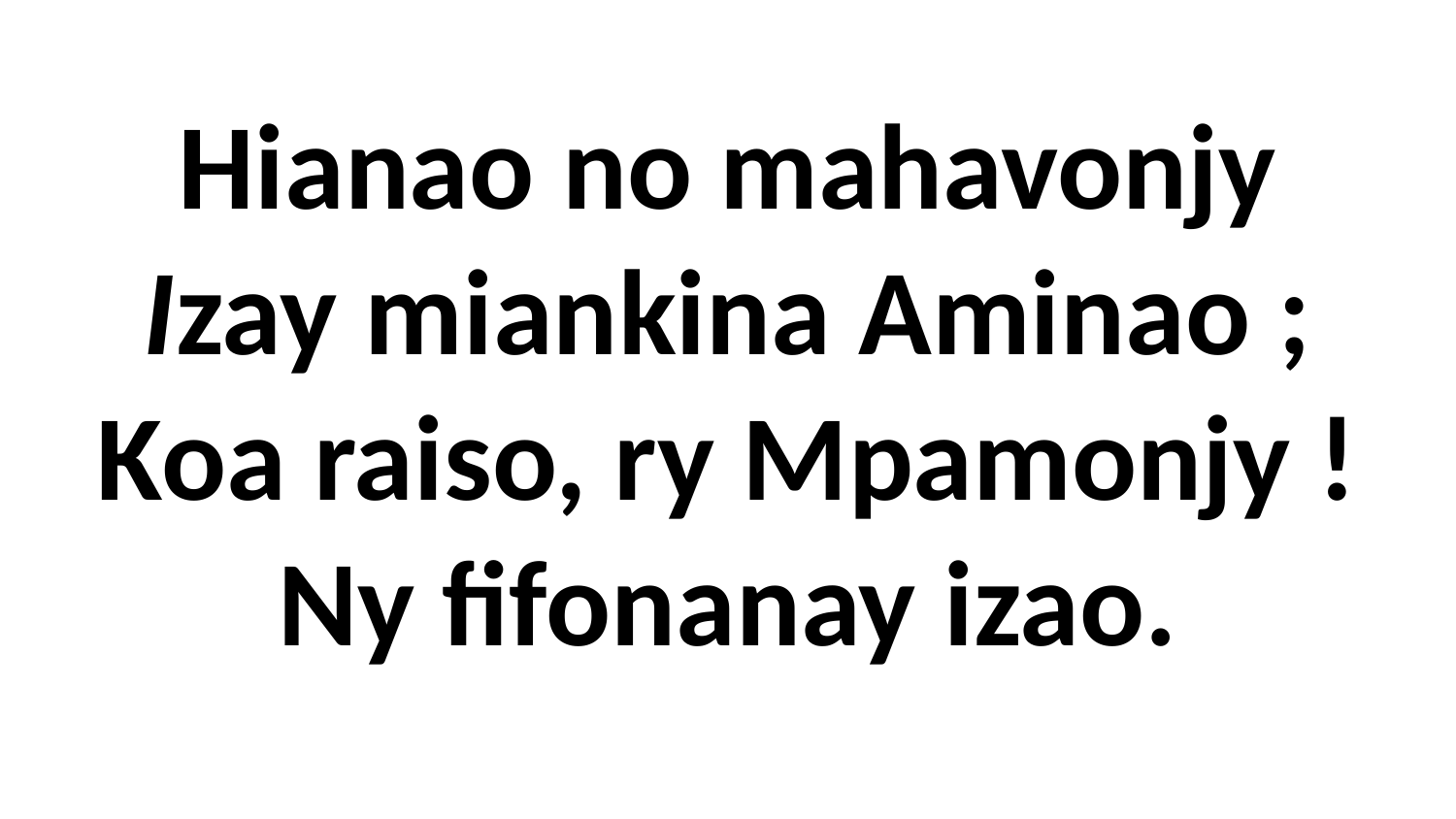

# Hianao no mahavonjy Izay miankina Aminao ; Koa raiso, ry Mpamonjy ! Ny fifonanay izao.